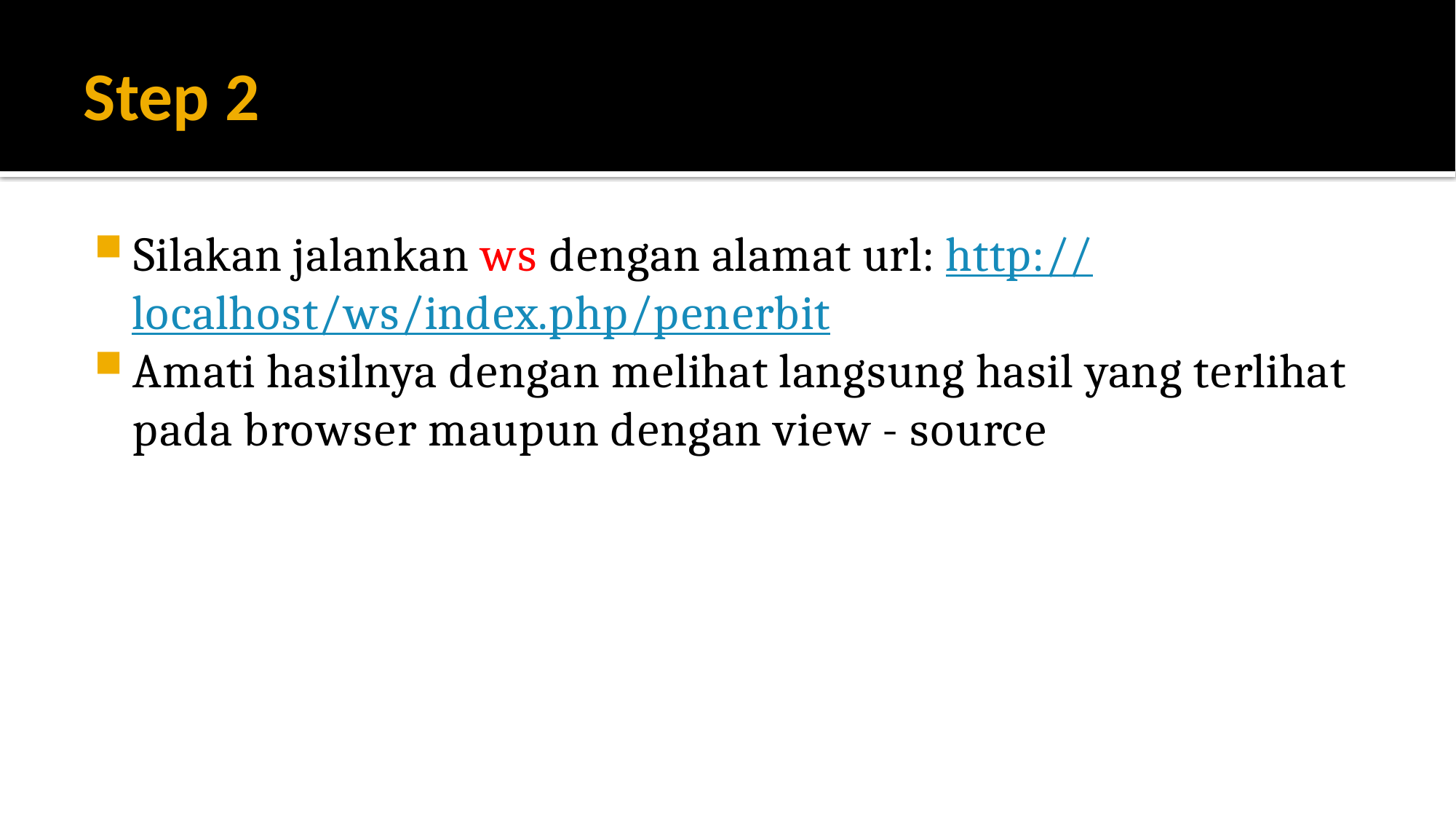

# Step 2
Silakan jalankan ws dengan alamat url: http://localhost/ws/index.php/penerbit
Amati hasilnya dengan melihat langsung hasil yang terlihat pada browser maupun dengan view - source